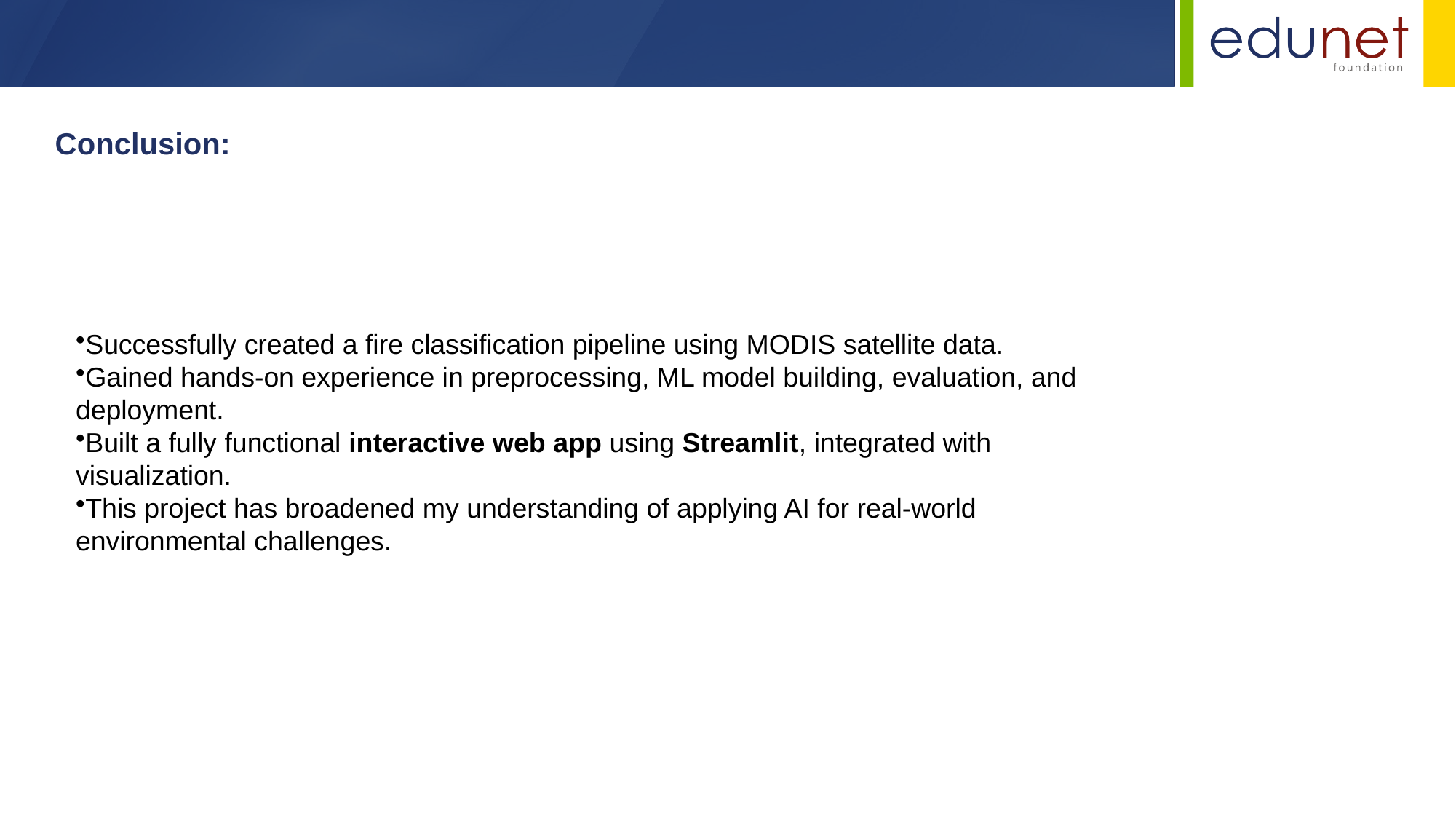

Conclusion:
Successfully created a fire classification pipeline using MODIS satellite data.
Gained hands-on experience in preprocessing, ML model building, evaluation, and deployment.
Built a fully functional interactive web app using Streamlit, integrated with visualization.
This project has broadened my understanding of applying AI for real-world environmental challenges.